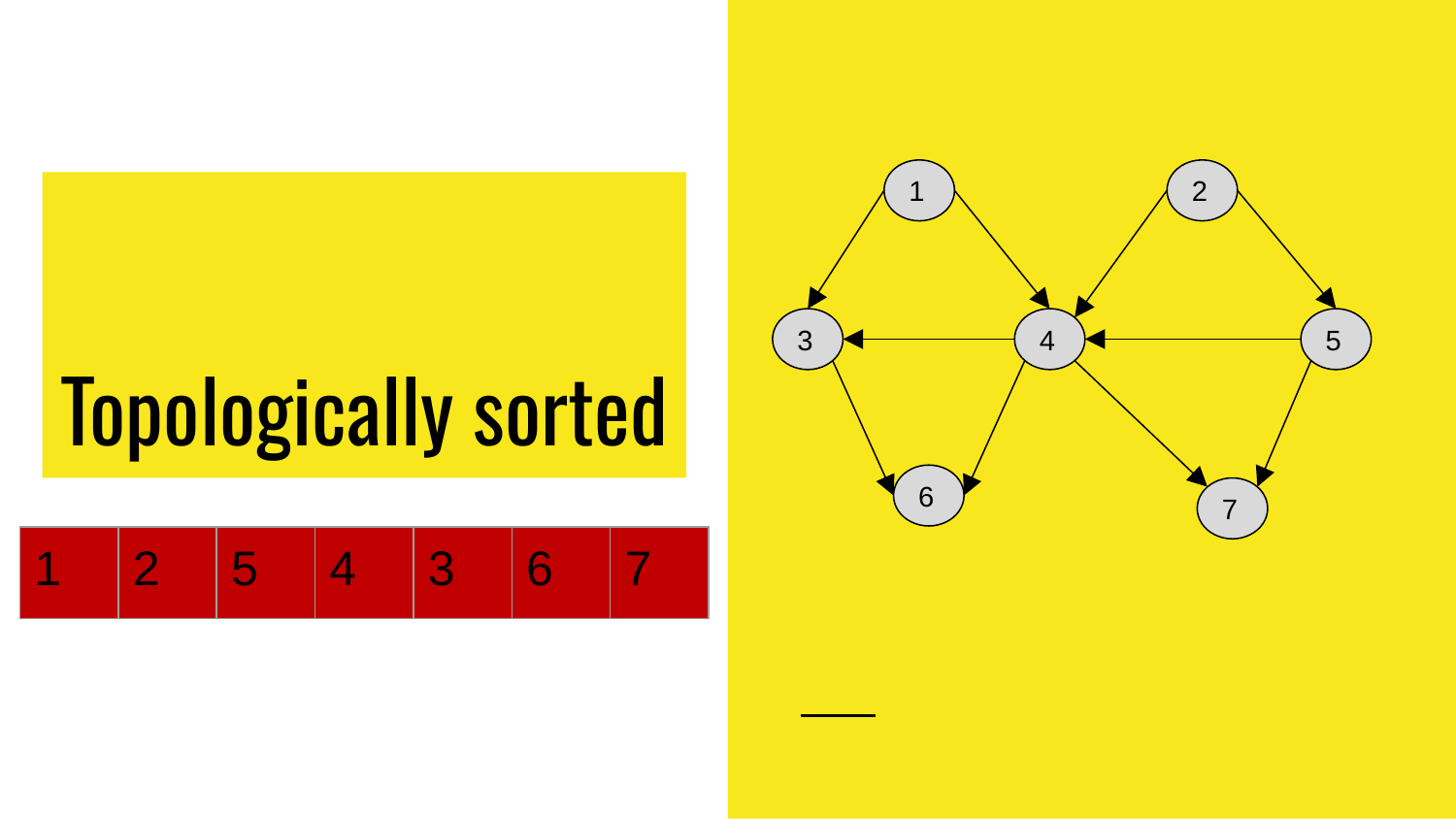

2
1
# Topologically sorted
3
4
5

6
7
| 1 | 2 | 5 | 4 | 3 | 6 | 7 |
| --- | --- | --- | --- | --- | --- | --- |